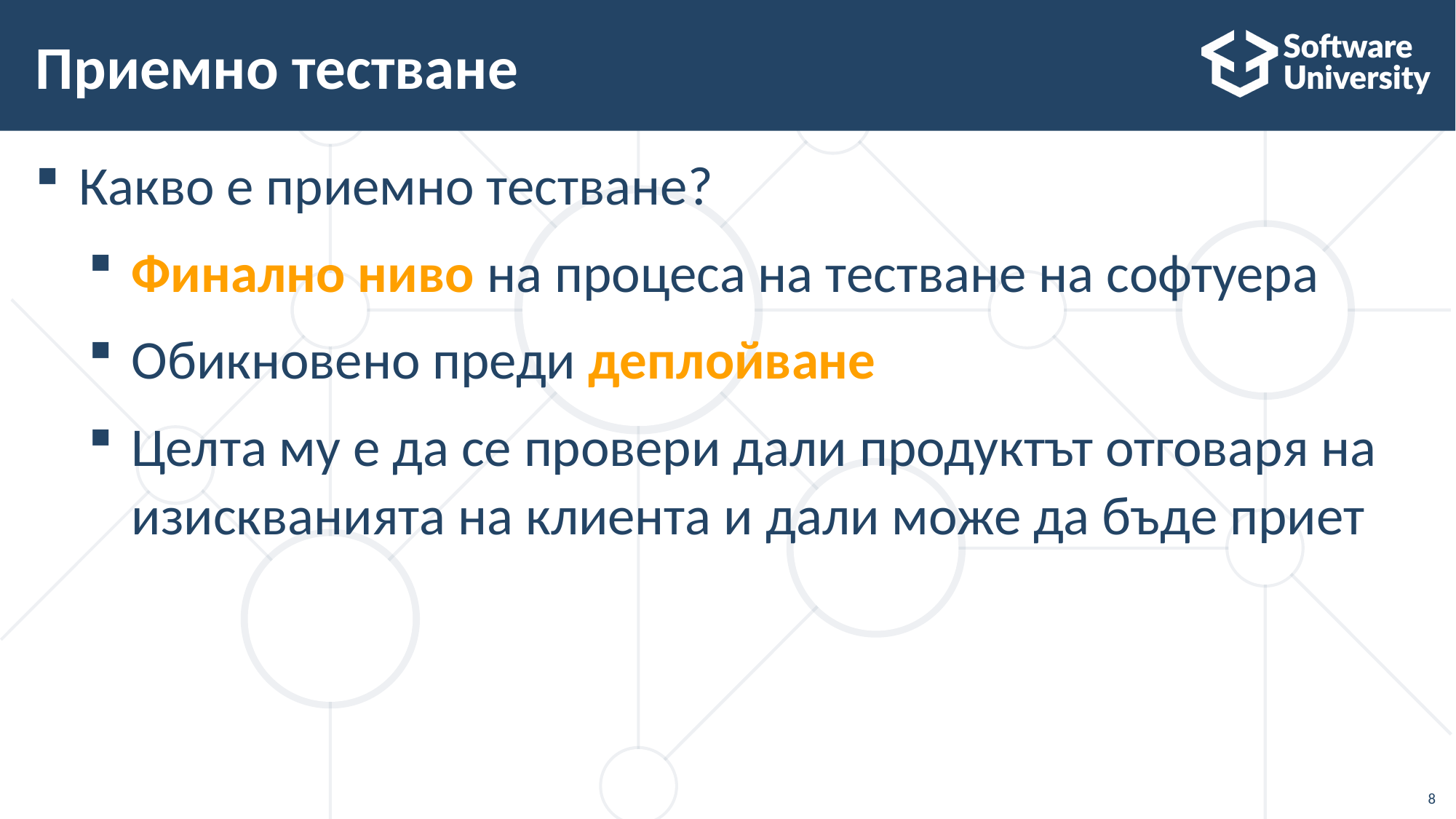

# Приемно тестване
Какво е приемно тестване?
Финално ниво на процеса на тестване на софтуера
Обикновено преди деплойване
Целта му е да се провери дали продуктът отговаря на изискванията на клиента и дали може да бъде приет
8